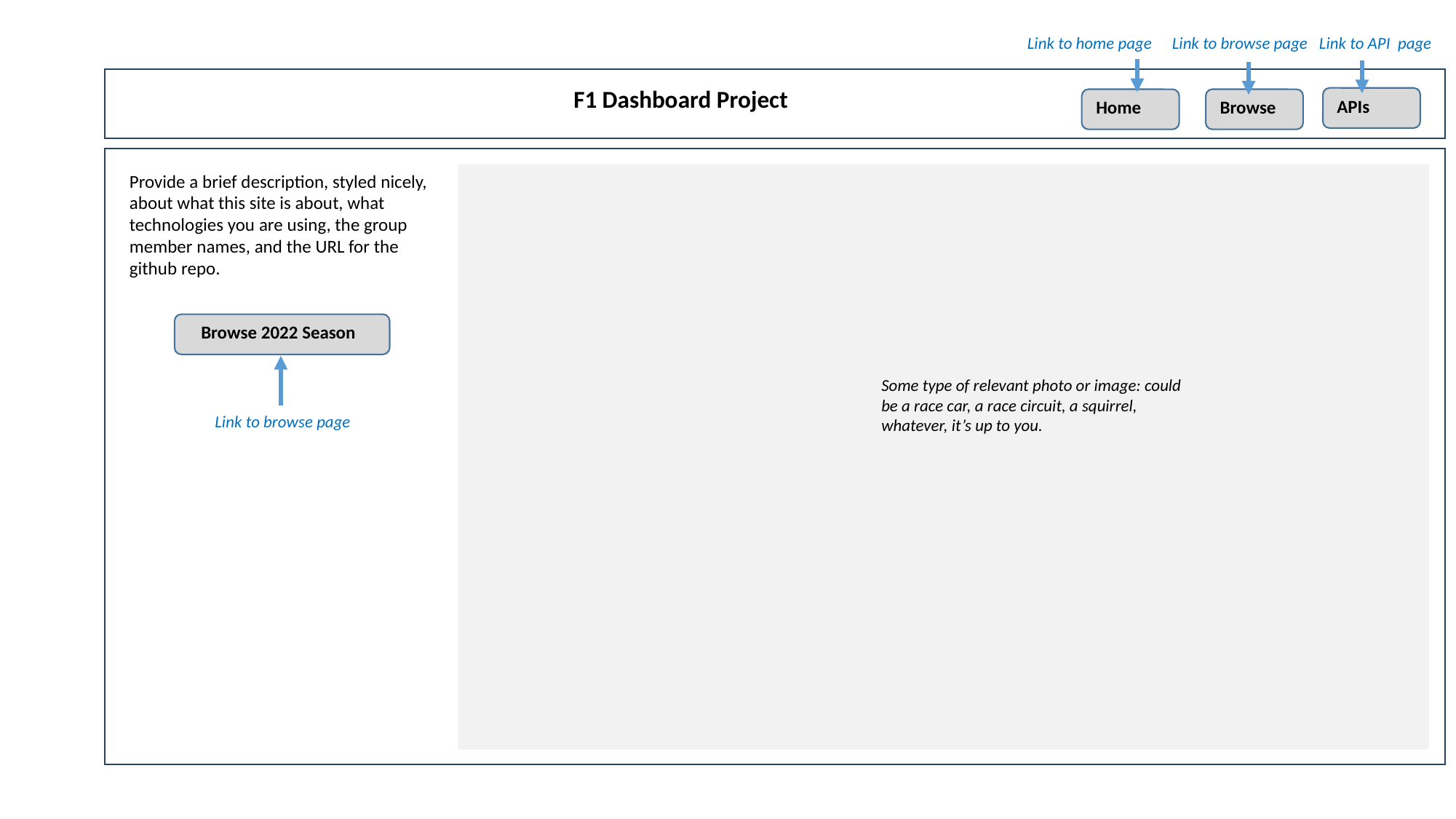

Link to home page
Link to browse page
Link to API  page

F1 Dashboard Project

APIs
Home
Browse

Provide a brief description, styled nicely, about what this site is about, what technologies you are using, the group member names, and the URL for the github repo.

Browse 2022 Season
Some type of relevant photo or image: could be a race car, a race circuit, a squirrel, whatever, it’s up to you.
Link to browse page